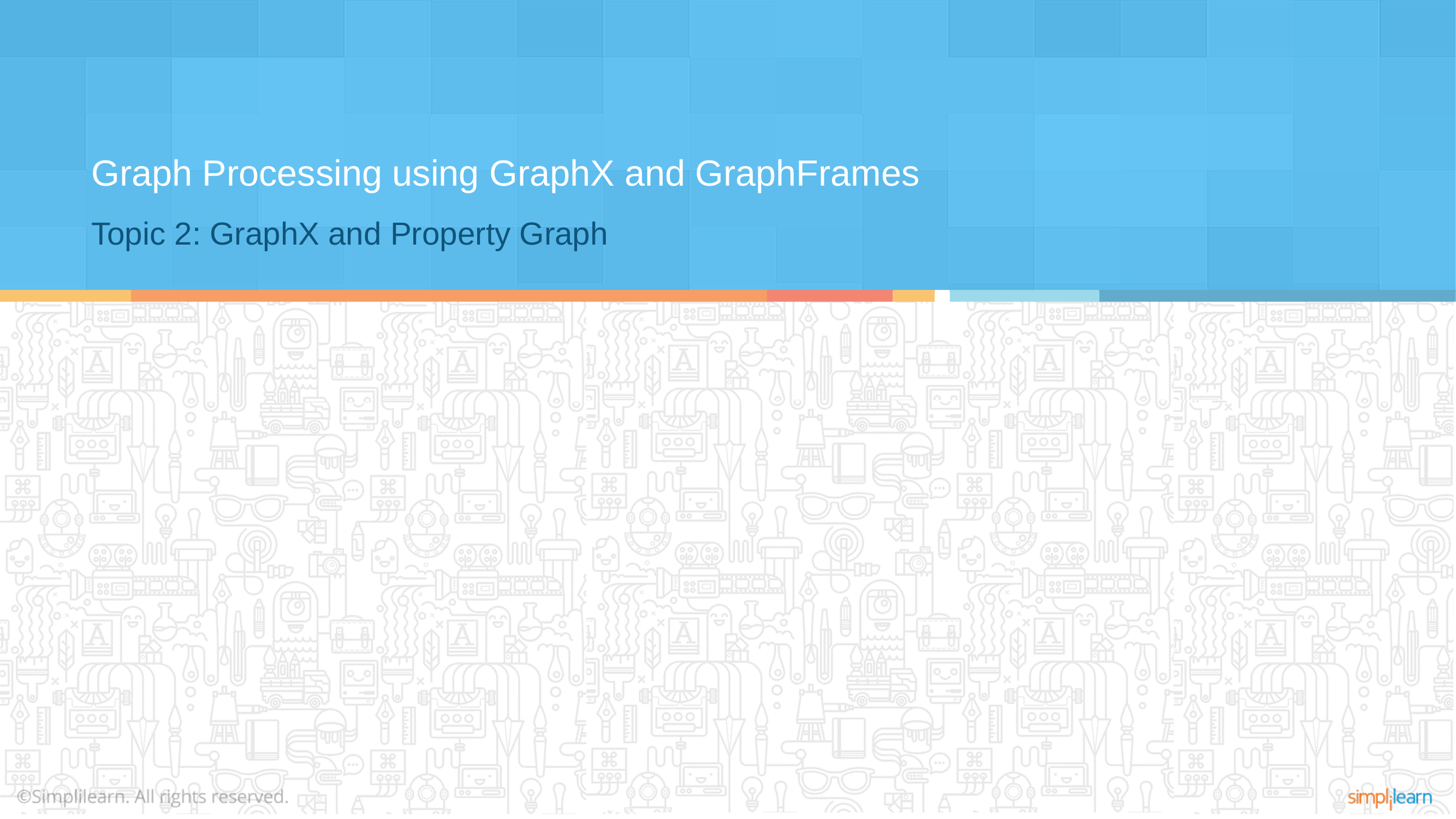

Graph Processing using GraphX and GraphFrames
Topic 2: GraphX and Property Graph